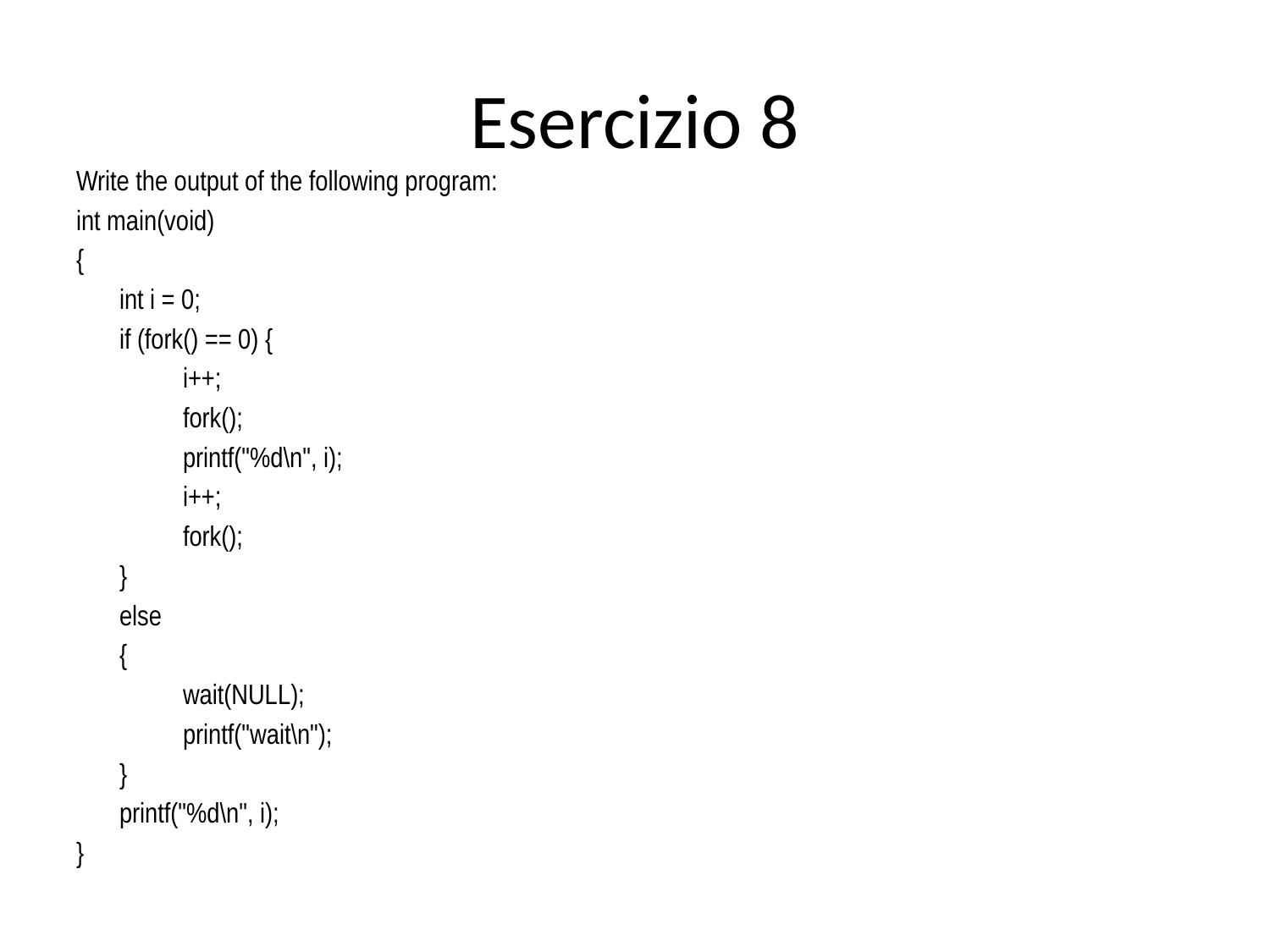

# Esercizio 8
Write the output of the following program:
int main(void)
{
	int i = 0;
	if (fork() == 0) {
 		i++;
		fork();
		printf("%d\n", i);
		i++;
		fork();
	}
	else
	{
		wait(NULL);
		printf("wait\n");
	}
	printf("%d\n", i);
}